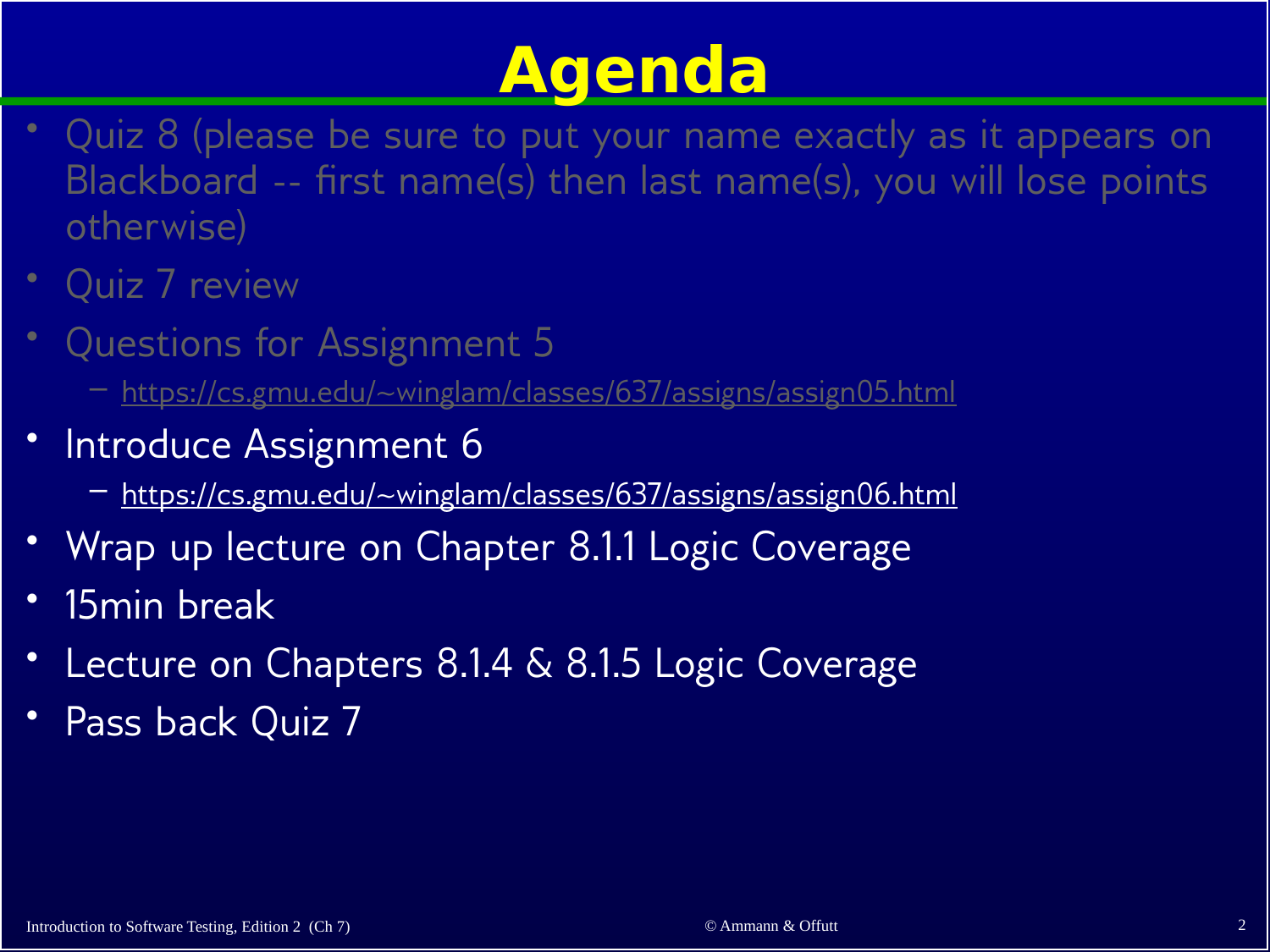

# Agenda
Quiz 8 (please be sure to put your name exactly as it appears on Blackboard -- first name(s) then last name(s), you will lose points otherwise)
Quiz 7 review
Questions for Assignment 5
https://cs.gmu.edu/~winglam/classes/637/assigns/assign05.html
Introduce Assignment 6
https://cs.gmu.edu/~winglam/classes/637/assigns/assign06.html
Wrap up lecture on Chapter 8.1.1 Logic Coverage
15min break
Lecture on Chapters 8.1.4 & 8.1.5 Logic Coverage
Pass back Quiz 7
2
© Ammann & Offutt
Introduction to Software Testing, Edition 2  (Ch 7)